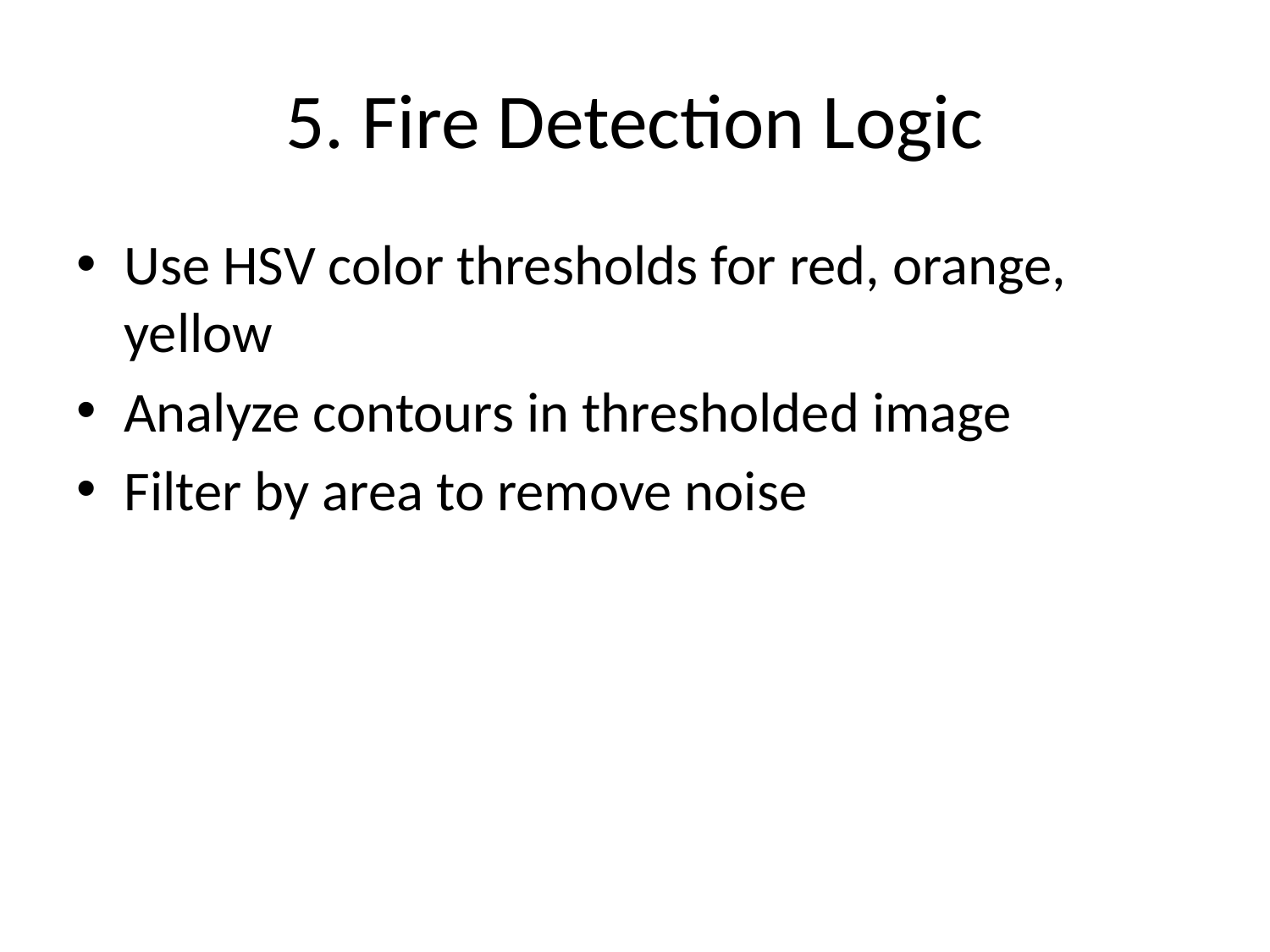

# 5. Fire Detection Logic
Use HSV color thresholds for red, orange, yellow
Analyze contours in thresholded image
Filter by area to remove noise